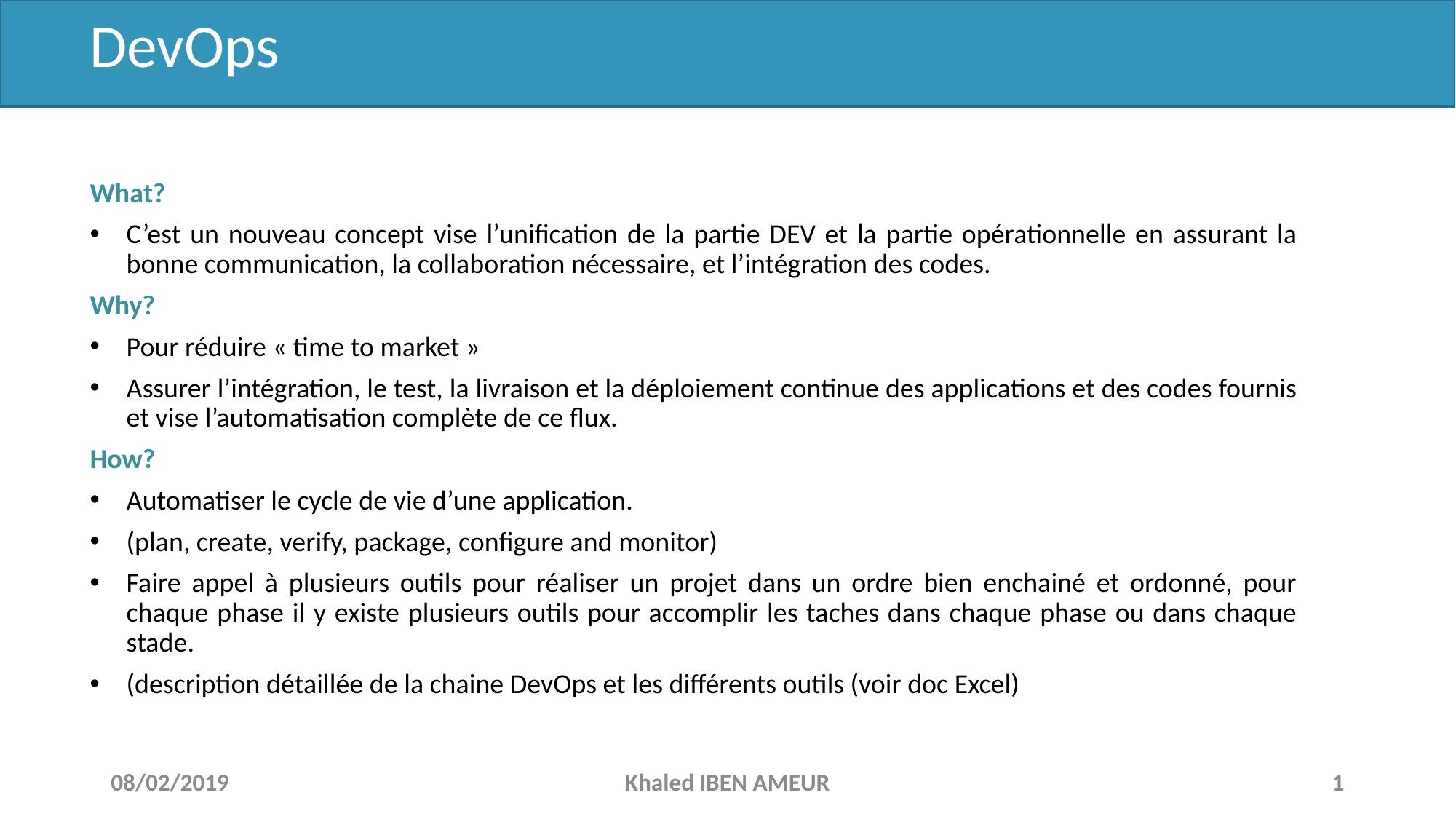

# DevOps
What?
C’est un nouveau concept vise l’unification de la partie DEV et la partie opérationnelle en assurant la bonne communication, la collaboration nécessaire, et l’intégration des codes.
Why?
Pour réduire « time to market »
Assurer l’intégration, le test, la livraison et la déploiement continue des applications et des codes fournis et vise l’automatisation complète de ce flux.
How?
Automatiser le cycle de vie d’une application.
(plan, create, verify, package, configure and monitor)
Faire appel à plusieurs outils pour réaliser un projet dans un ordre bien enchainé et ordonné, pour chaque phase il y existe plusieurs outils pour accomplir les taches dans chaque phase ou dans chaque stade.
(description détaillée de la chaine DevOps et les différents outils (voir doc Excel)

08/02/2019
Khaled IBEN AMEUR
1